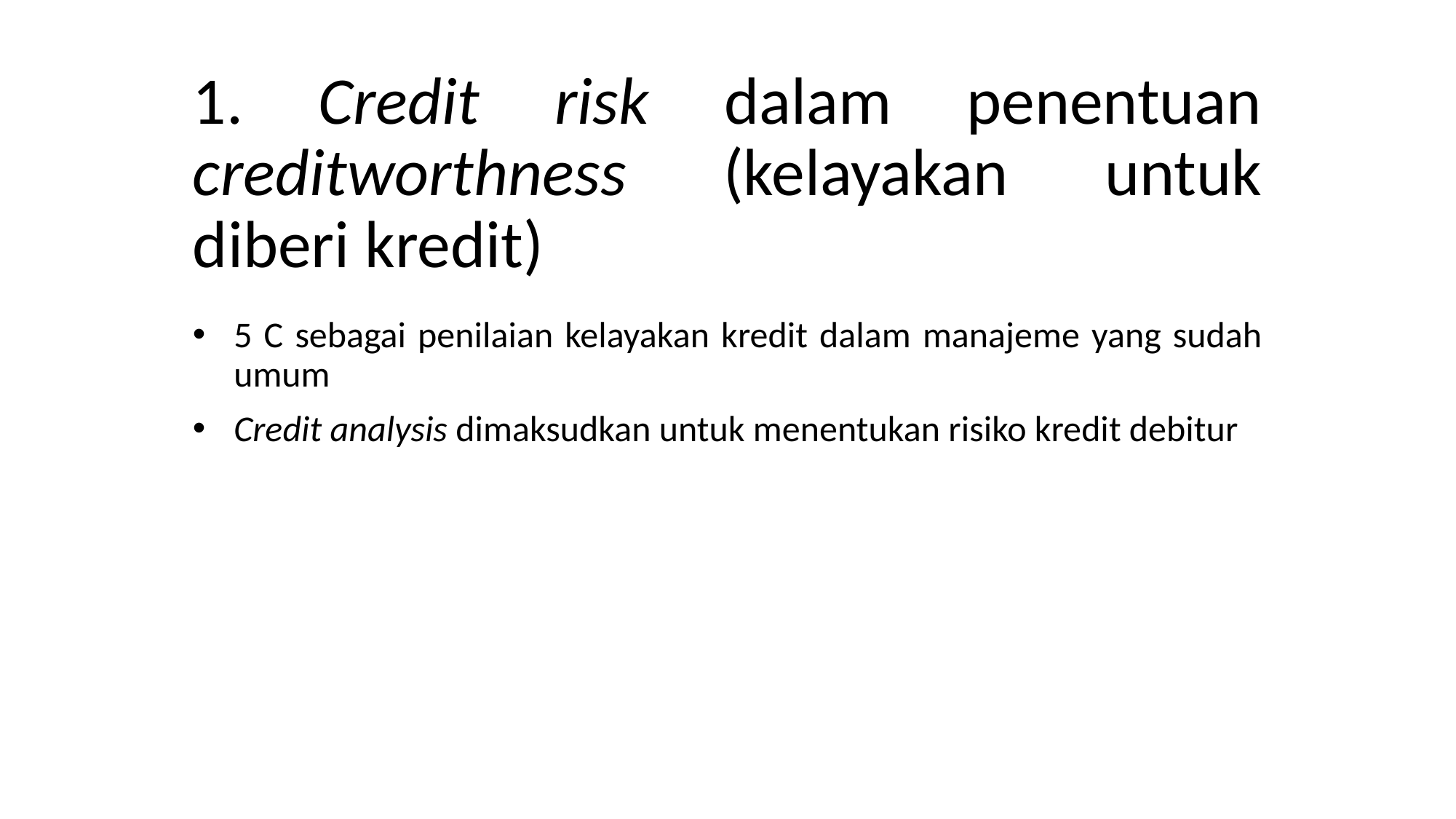

# 1. Credit risk dalam penentuan creditworthness (kelayakan untuk diberi kredit)
5 C sebagai penilaian kelayakan kredit dalam manajeme yang sudah umum
Credit analysis dimaksudkan untuk menentukan risiko kredit debitur